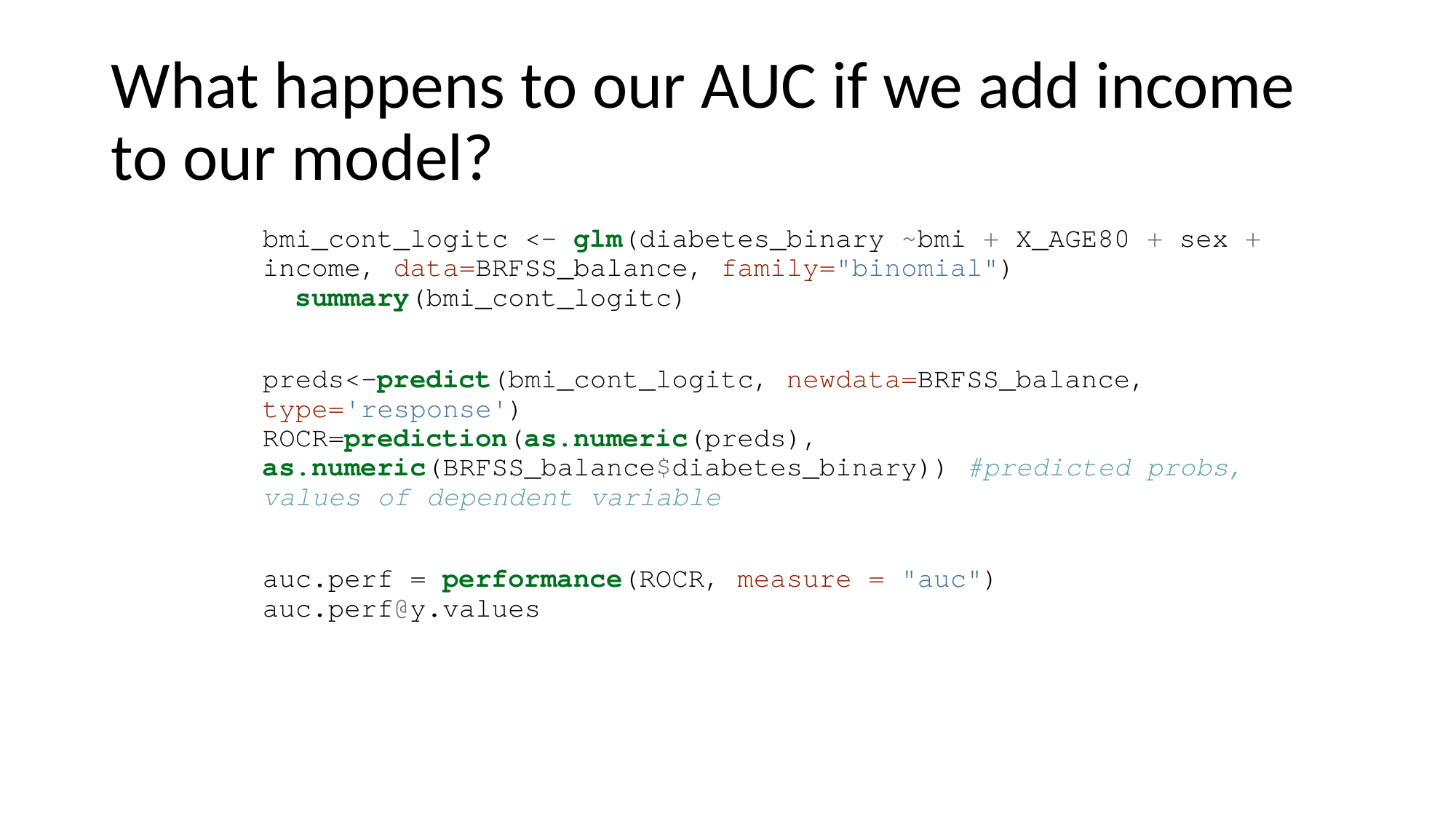

# What happens to our AUC if we add income to our model?
bmi_cont_logitc <- glm(diabetes_binary ~bmi + X_AGE80 + sex + income, data=BRFSS_balance, family="binomial")
  summary(bmi_cont_logitc)
preds<-predict(bmi_cont_logitc, newdata=BRFSS_balance, type='response')
ROCR=prediction(as.numeric(preds),  as.numeric(BRFSS_balance$diabetes_binary)) #predicted probs, values of dependent variable
auc.perf = performance(ROCR, measure = "auc")
auc.perf@y.values